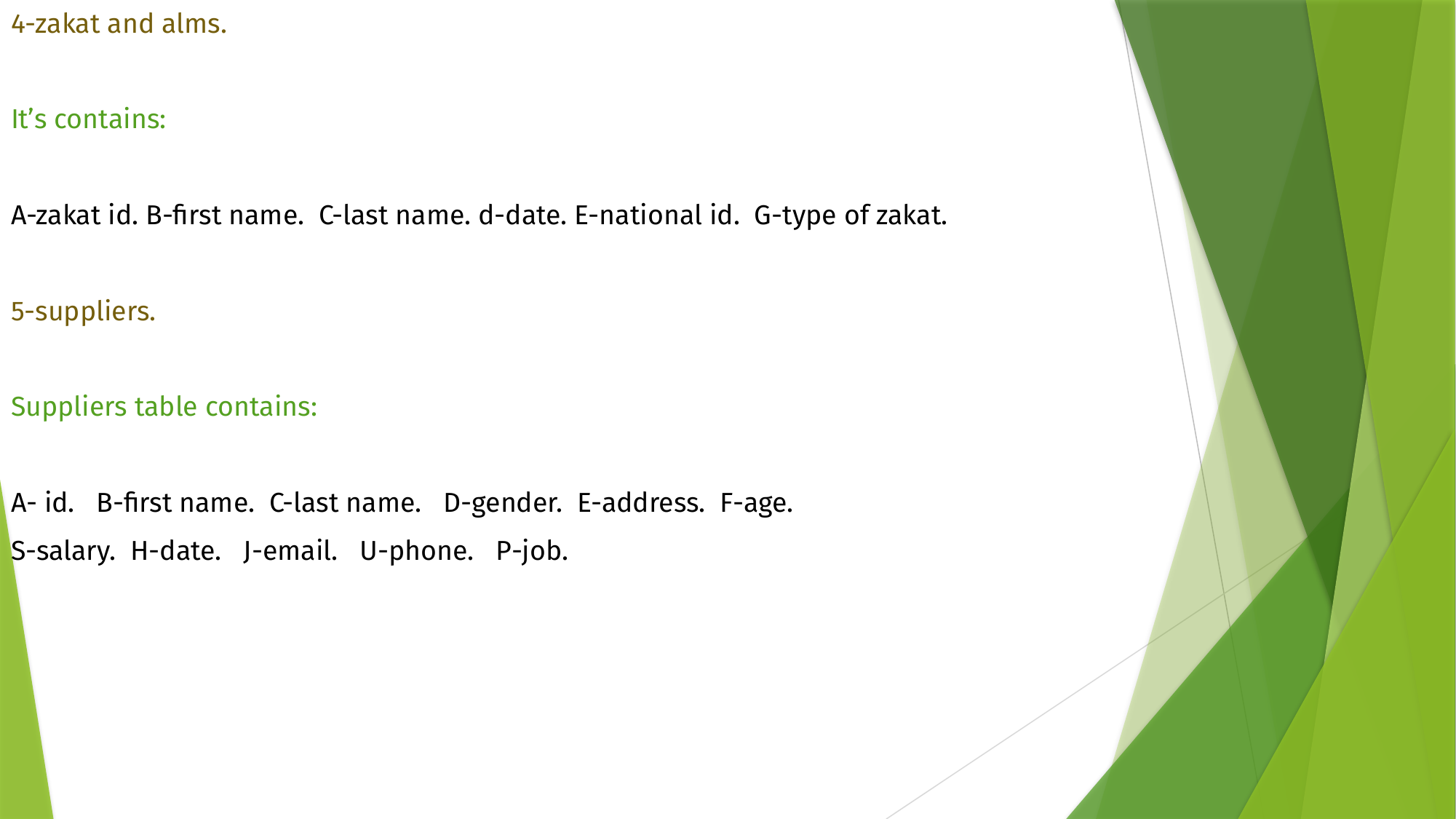

4-zakat and alms.

It’s contains:

A-zakat id. B-first name.  C-last name. d-date. E-national id.  G-type of zakat.

5-suppliers.

Suppliers table contains:

A- id.   B-first name.  C-last name.   D-gender.  E-address.  F-age.
S-salary.  H-date.   J-email.   U-phone.   P-job.